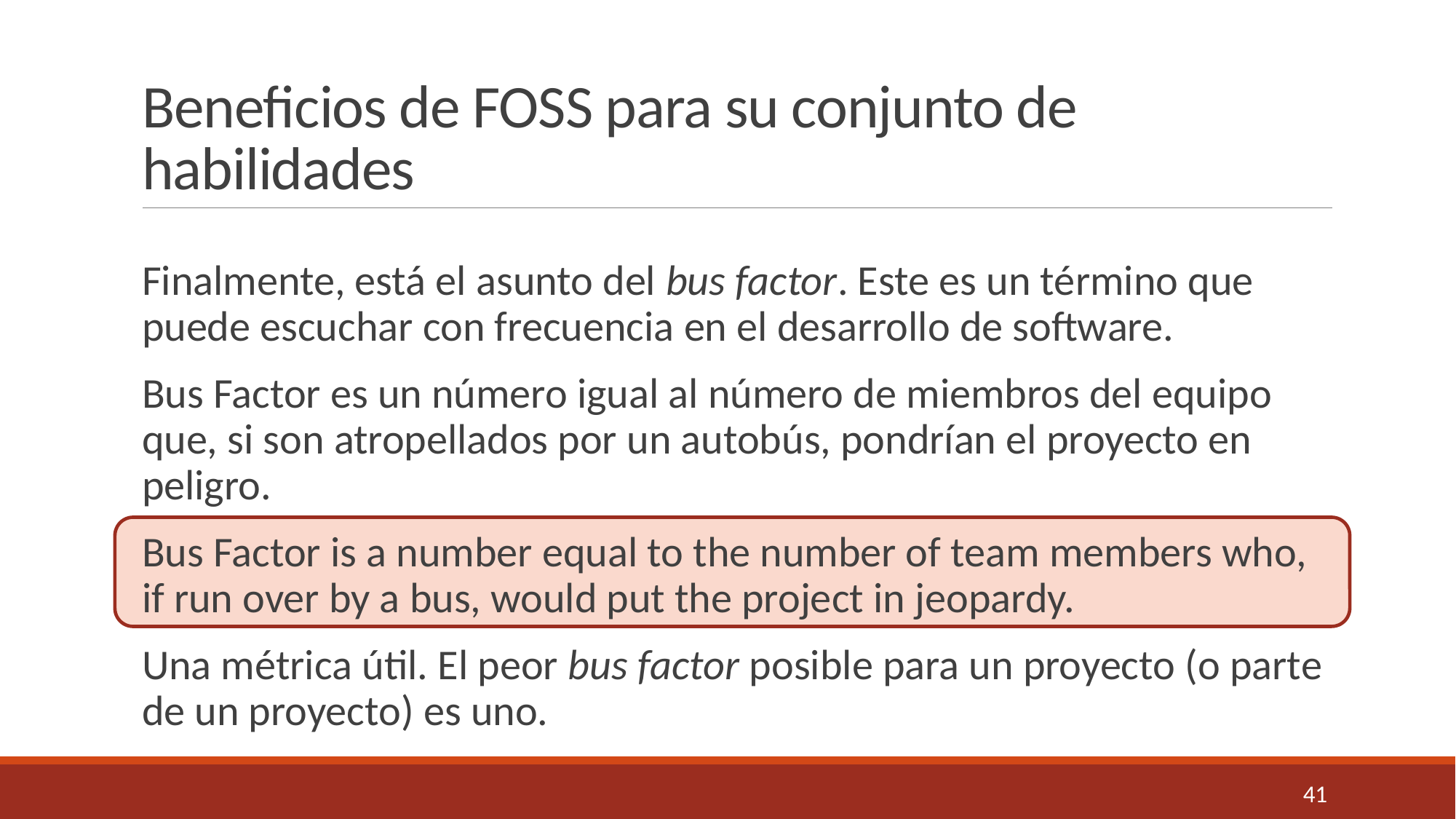

# Beneficios de FOSS para su conjunto de habilidades
Finalmente, está el asunto del bus factor. Este es un término que puede escuchar con frecuencia en el desarrollo de software.
Bus Factor es un número igual al número de miembros del equipo que, si son atropellados por un autobús, pondrían el proyecto en peligro.
Bus Factor is a number equal to the number of team members who, if run over by a bus, would put the project in jeopardy.
Una métrica útil. El peor bus factor posible para un proyecto (o parte de un proyecto) es uno.

41